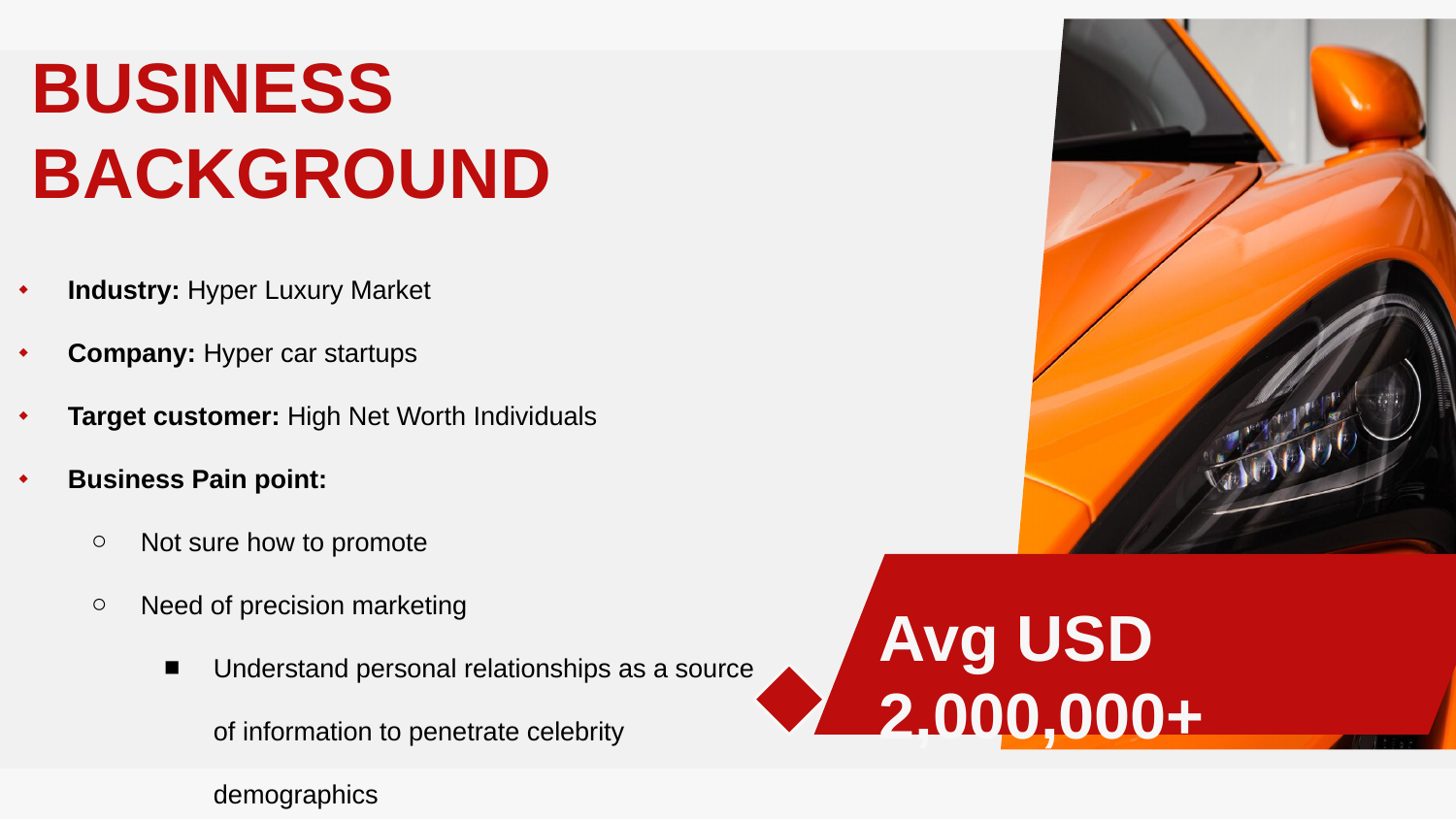

# BUSINESS
BACKGROUND
Industry: Hyper Luxury Market
Company: Hyper car startups
Target customer: High Net Worth Individuals
Business Pain point:
Not sure how to promote
Need of precision marketing
Understand personal relationships as a source of information to penetrate celebrity demographics

Avg USD 2,000,000+